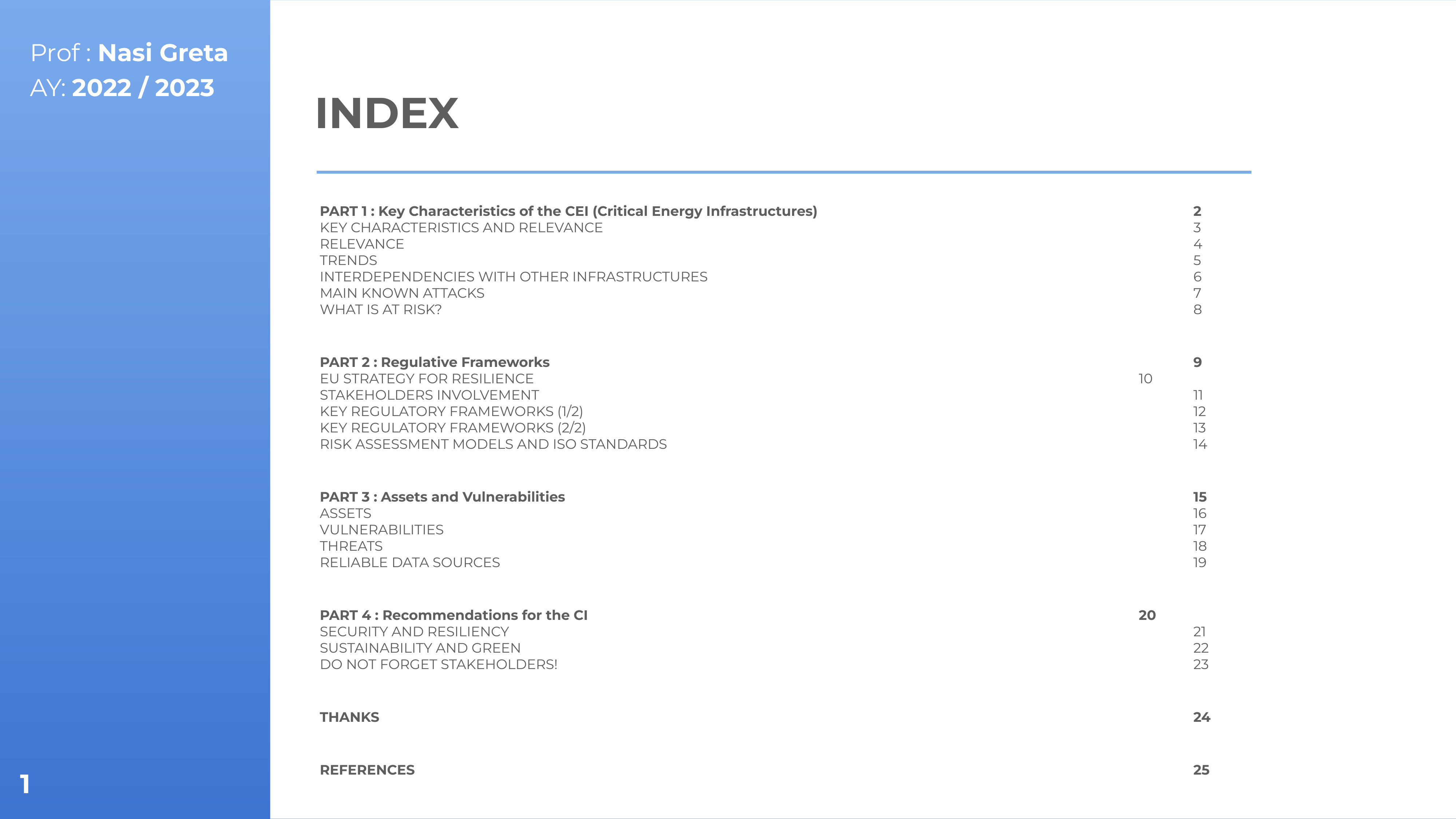

INDEX
Prof : Nasi Greta
AY: 2022 / 2023
PART 1 : Key Characteristics of the CEI (Critical Energy Infrastructures) 							2
KEY CHARACTERISTICS AND RELEVANCE 											3
RELEVANCE 															4
TRENDS 															5
INTERDEPENDENCIES WITH OTHER INFRASTRUCTURES 									6
MAIN KNOWN ATTACKS 													7
WHAT IS AT RISK? 														8
PART 2 : Regulative Frameworks												9
EU STRATEGY FOR RESILIENCE 												10
STAKEHOLDERS INVOLVEMENT												11
KEY REGULATORY FRAMEWORKS (1/2) 												12
KEY REGULATORY FRAMEWORKS (2/2)												13
RISK ASSESSMENT MODELS AND ISO STANDARDS 										14
PART 3 : Assets and Vulnerabilities												15
ASSETS 															16
VULNERABILITIES 														17
THREATS 															18
RELIABLE DATA SOURCES													19
PART 4 : Recommendations for the CI 											20
SECURITY AND RESILIENCY													21
SUSTAINABILITY AND GREEN 													22
DO NOT FORGET STAKEHOLDERS! 												23
THANKS 															24

REFERENCES 															25

1